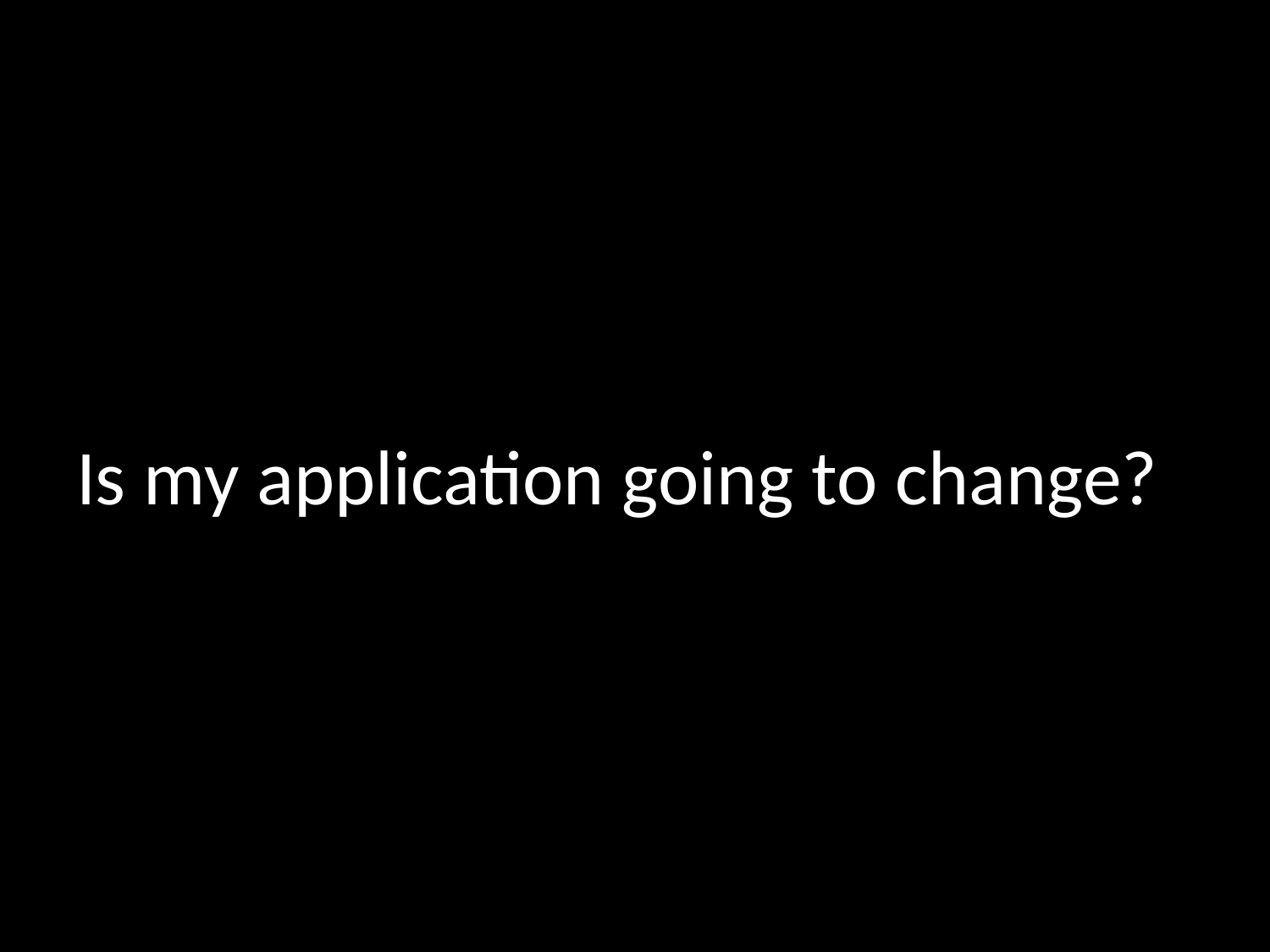

# Is my application going to change?